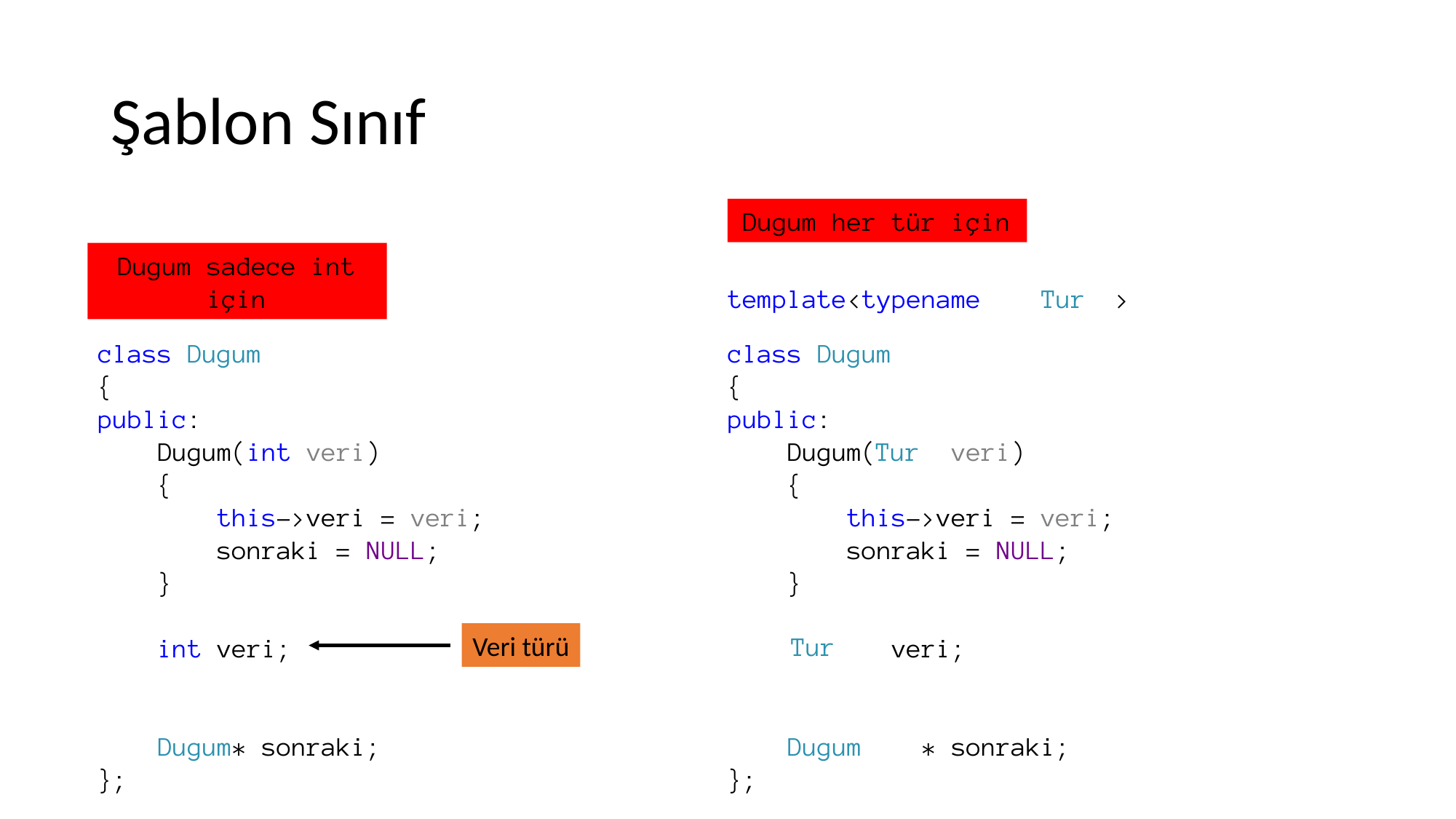

# Şablon Sınıf
Dugum her tür için
Dugum sadece int için
template<typename    Tur  >
class Dugum
{
public:
    Dugum(int veri)
    {
        this->veri = veri;
        sonraki = NULL;
    }
    int veri;

    Dugum* sonraki;
};
class Dugum
{
public:
    Dugum(     veri)
    {
        this->veri = veri;
        sonraki = NULL;
    }
           veri;

    Dugum    * sonraki;
};
Tur
Veri türü
Tur